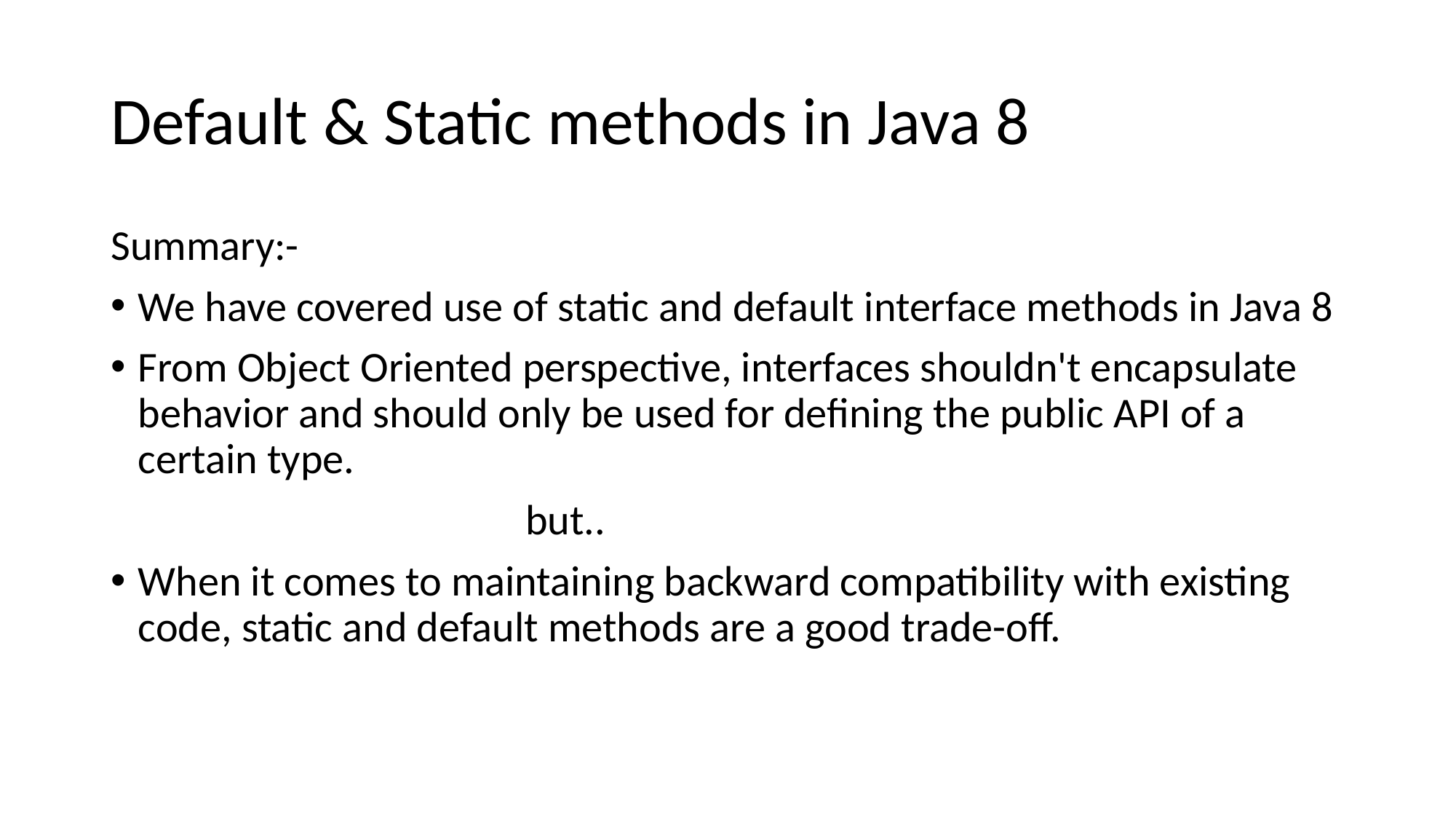

# Default & Static methods in Java 8
Summary:-
We have covered use of static and default interface methods in Java 8
From Object Oriented perspective, interfaces shouldn't encapsulate behavior and should only be used for defining the public API of a certain type.
                                           but..
When it comes to maintaining backward compatibility with existing code, static and default methods are a good trade-off.